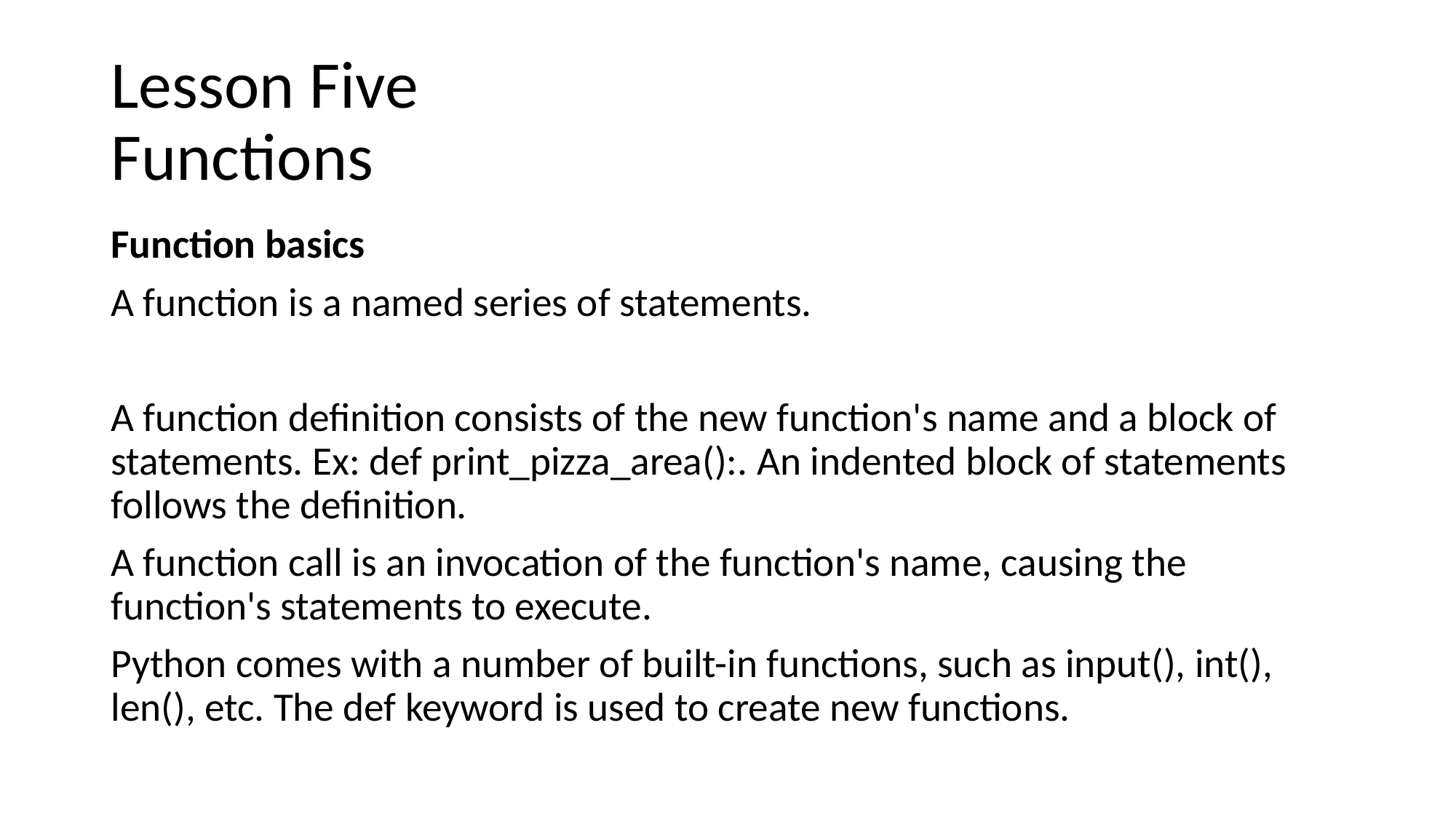

# Lesson Five Functions
Function basics
A function is a named series of statements.

A function definition consists of the new function's name and a block of statements. Ex: def print_pizza_area():. An indented block of statements follows the definition.
A function call is an invocation of the function's name, causing the function's statements to execute.
Python comes with a number of built-in functions, such as input(), int(), len(), etc. The def keyword is used to create new functions.